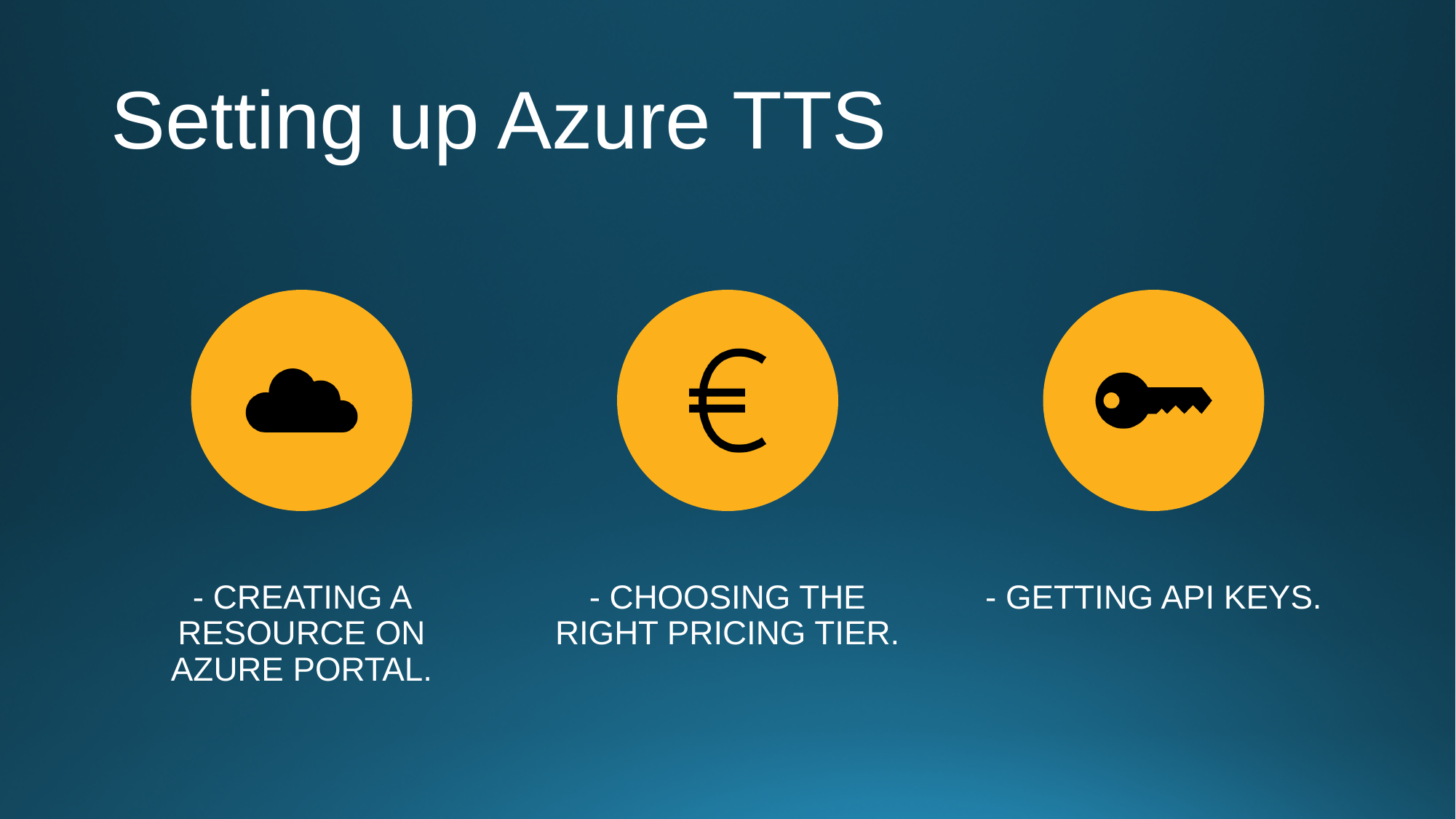

# Setting up Azure TTS
- Creating a resource on Azure portal.
- Choosing the right pricing tier.
- Getting API keys.